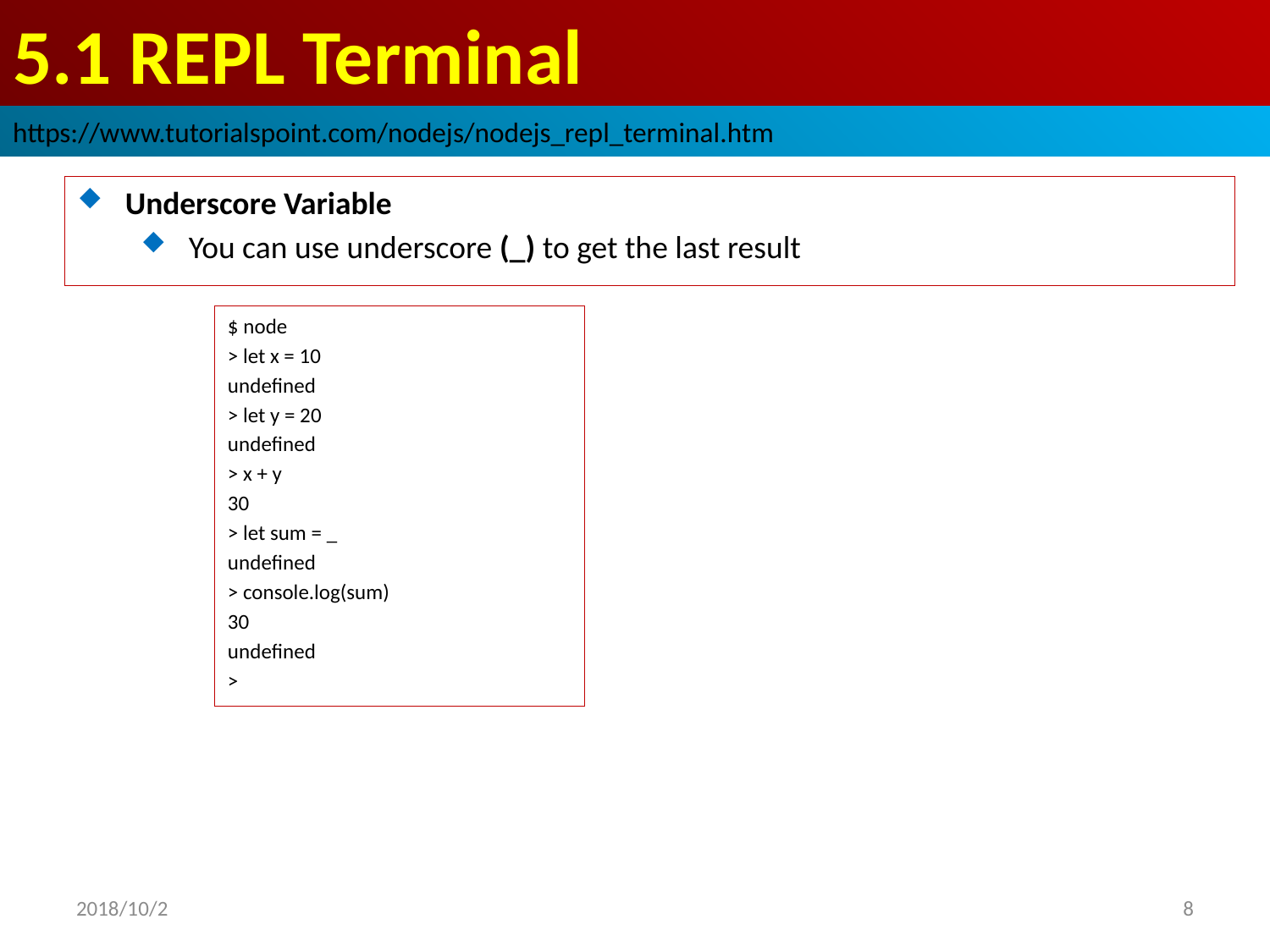

# 5.1 REPL Terminal
https://www.tutorialspoint.com/nodejs/nodejs_repl_terminal.htm
Underscore Variable
You can use underscore (_) to get the last result
$ node
> let x = 10
undefined
> let y = 20
undefined
> x + y
30
> let sum = _
undefined
> console.log(sum)
30
undefined
>
2018/10/2
8